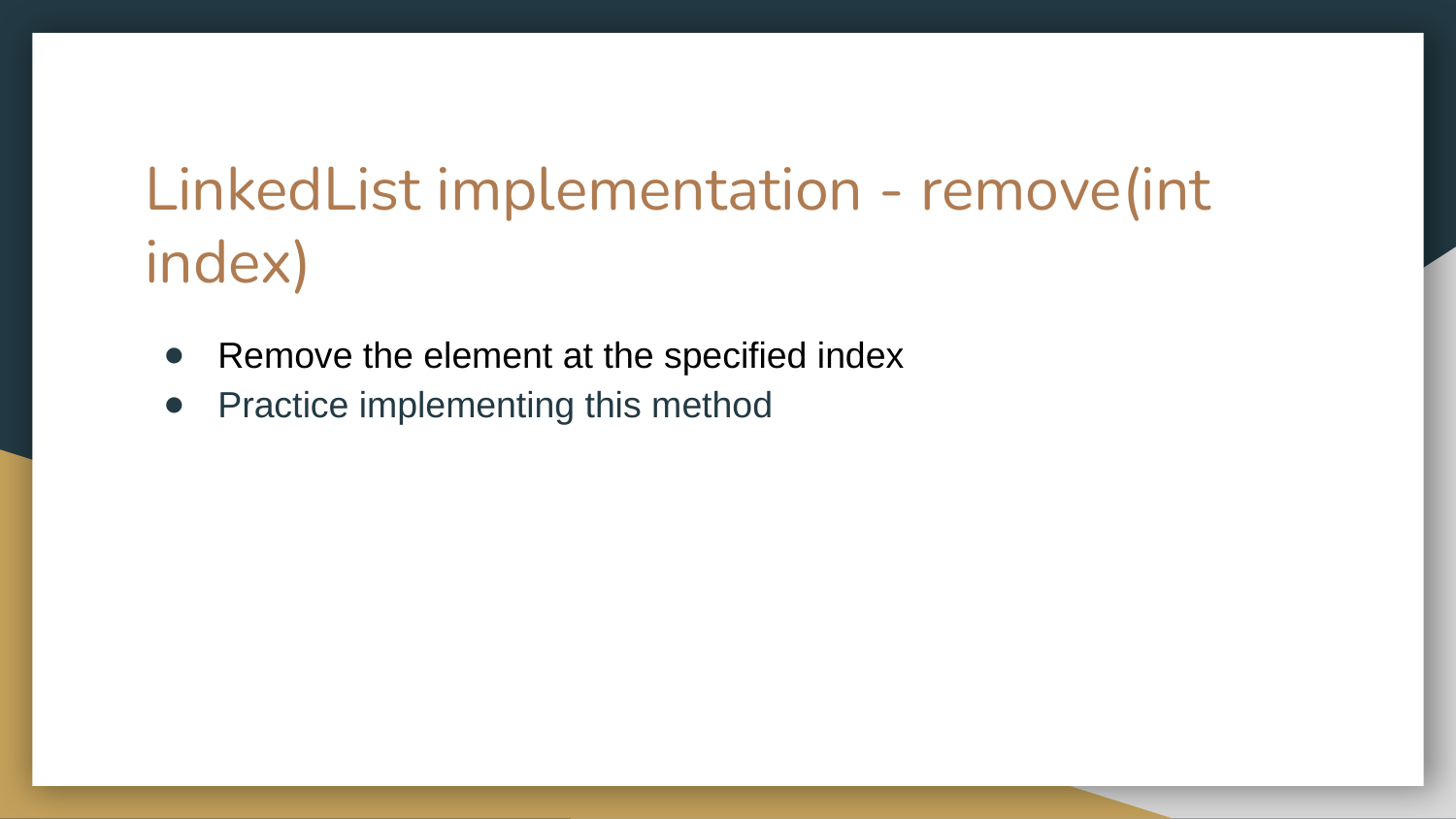

# LinkedList implementation - remove(int index)
Remove the element at the specified index
Practice implementing this method